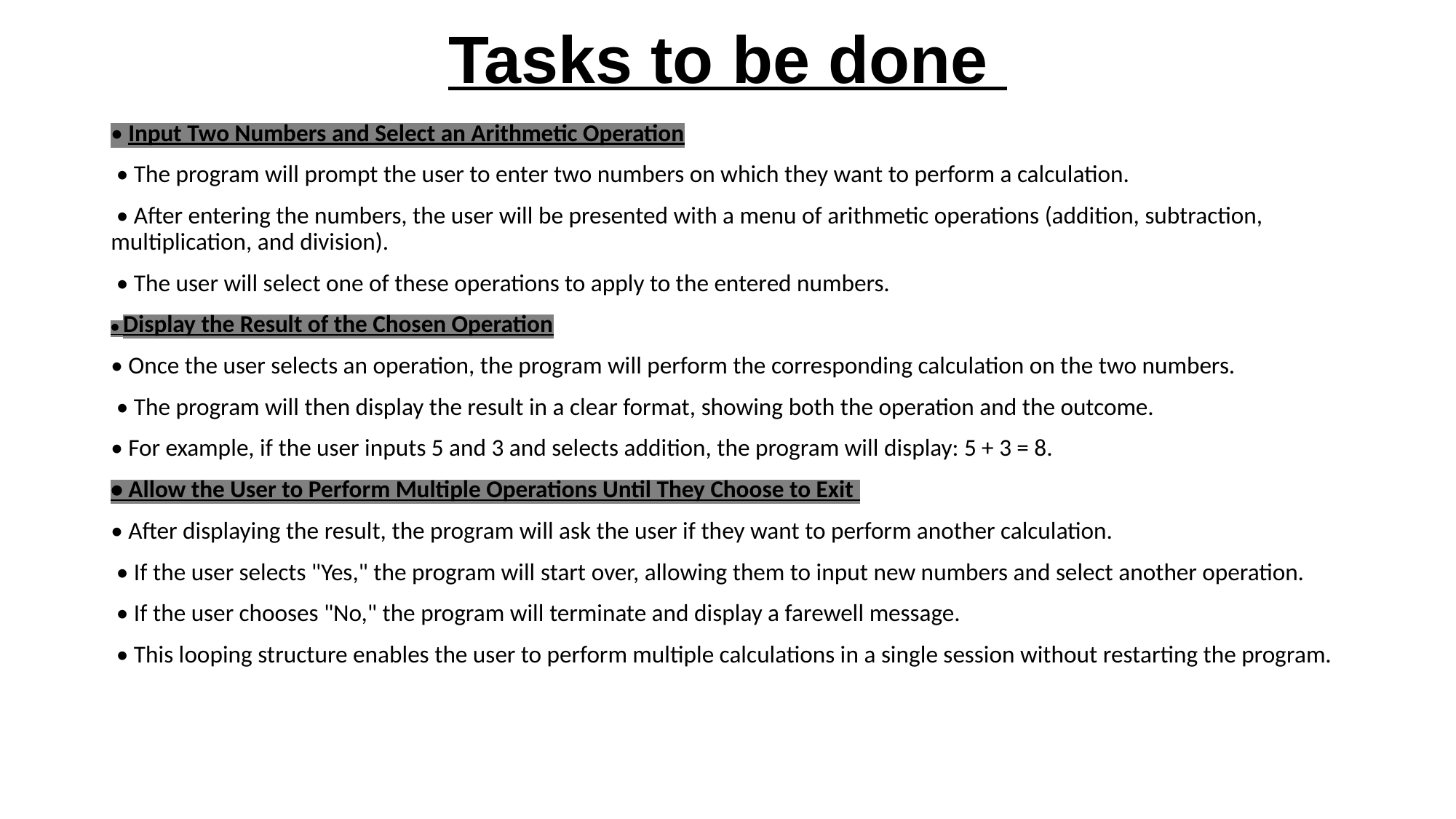

# Tasks to be done
• Input Two Numbers and Select an Arithmetic Operation
 • The program will prompt the user to enter two numbers on which they want to perform a calculation.
 • After entering the numbers, the user will be presented with a menu of arithmetic operations (addition, subtraction, multiplication, and division).
 • The user will select one of these operations to apply to the entered numbers.
• Display the Result of the Chosen Operation
• Once the user selects an operation, the program will perform the corresponding calculation on the two numbers.
 • The program will then display the result in a clear format, showing both the operation and the outcome.
• For example, if the user inputs 5 and 3 and selects addition, the program will display: 5 + 3 = 8.
• Allow the User to Perform Multiple Operations Until They Choose to Exit
• After displaying the result, the program will ask the user if they want to perform another calculation.
 • If the user selects "Yes," the program will start over, allowing them to input new numbers and select another operation.
 • If the user chooses "No," the program will terminate and display a farewell message.
 • This looping structure enables the user to perform multiple calculations in a single session without restarting the program.